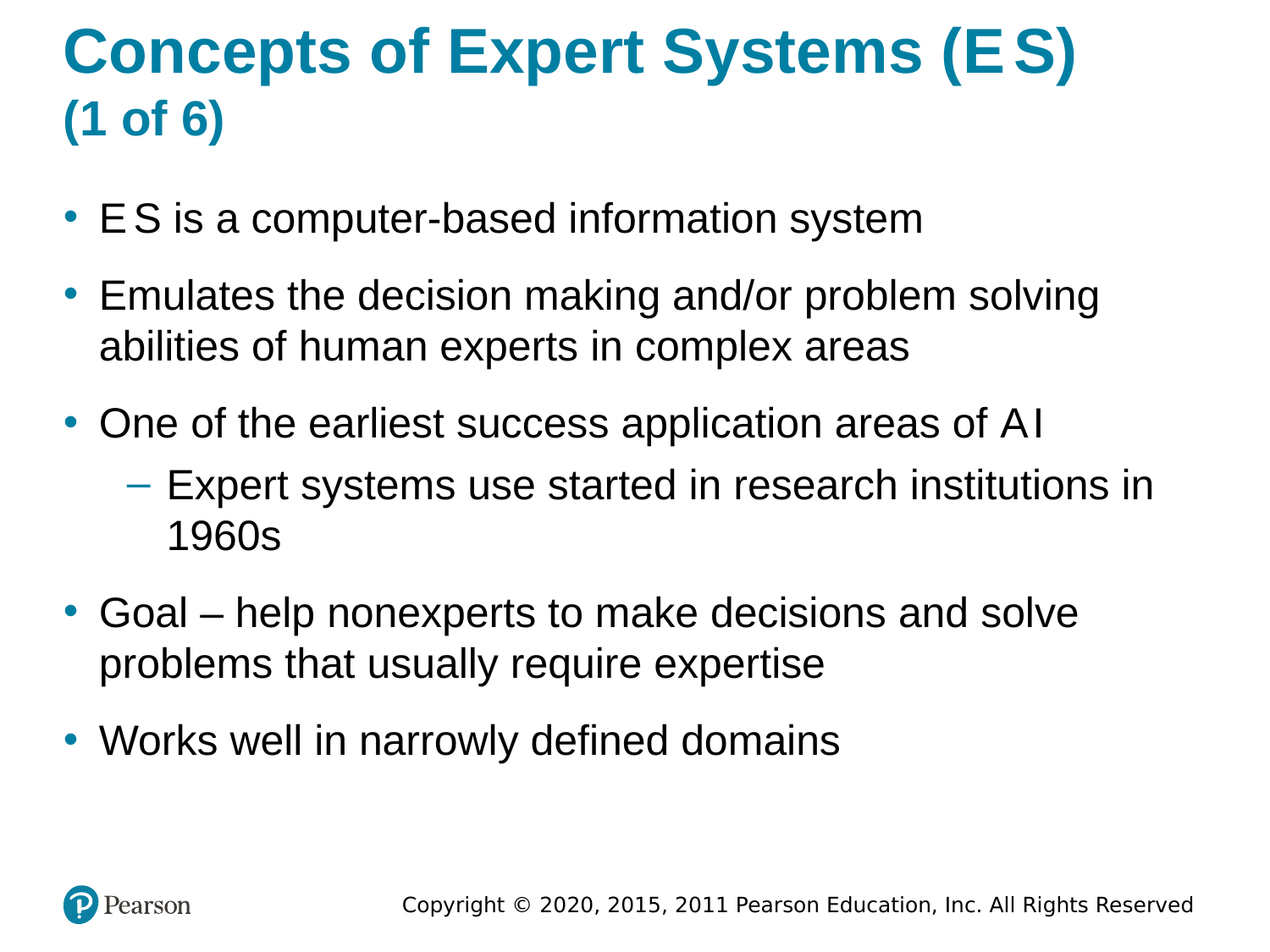

# Concepts of Expert Systems (E S)     (1 of 6)
E S is a computer-based information system
Emulates the decision making and/or problem solving abilities of human experts in complex areas
One of the earliest success application areas of A I
Expert systems use started in research institutions in 1960s
Goal – help nonexperts to make decisions and solve problems that usually require expertise
Works well in narrowly defined domains